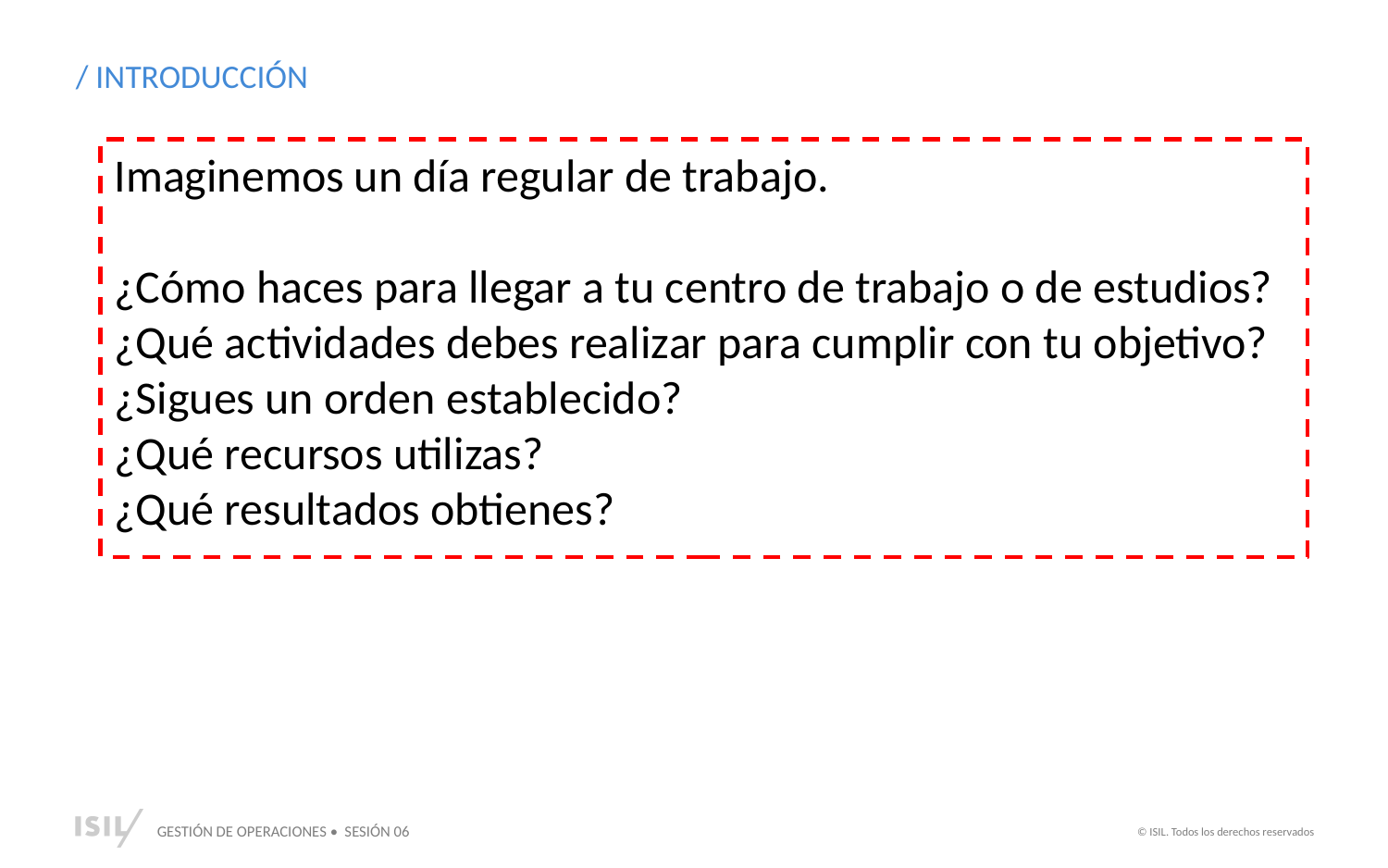

/ INTRODUCCIÓN
Imaginemos un día regular de trabajo.

¿Cómo haces para llegar a tu centro de trabajo o de estudios?
¿Qué actividades debes realizar para cumplir con tu objetivo?
¿Sigues un orden establecido?
¿Qué recursos utilizas?
¿Qué resultados obtienes?